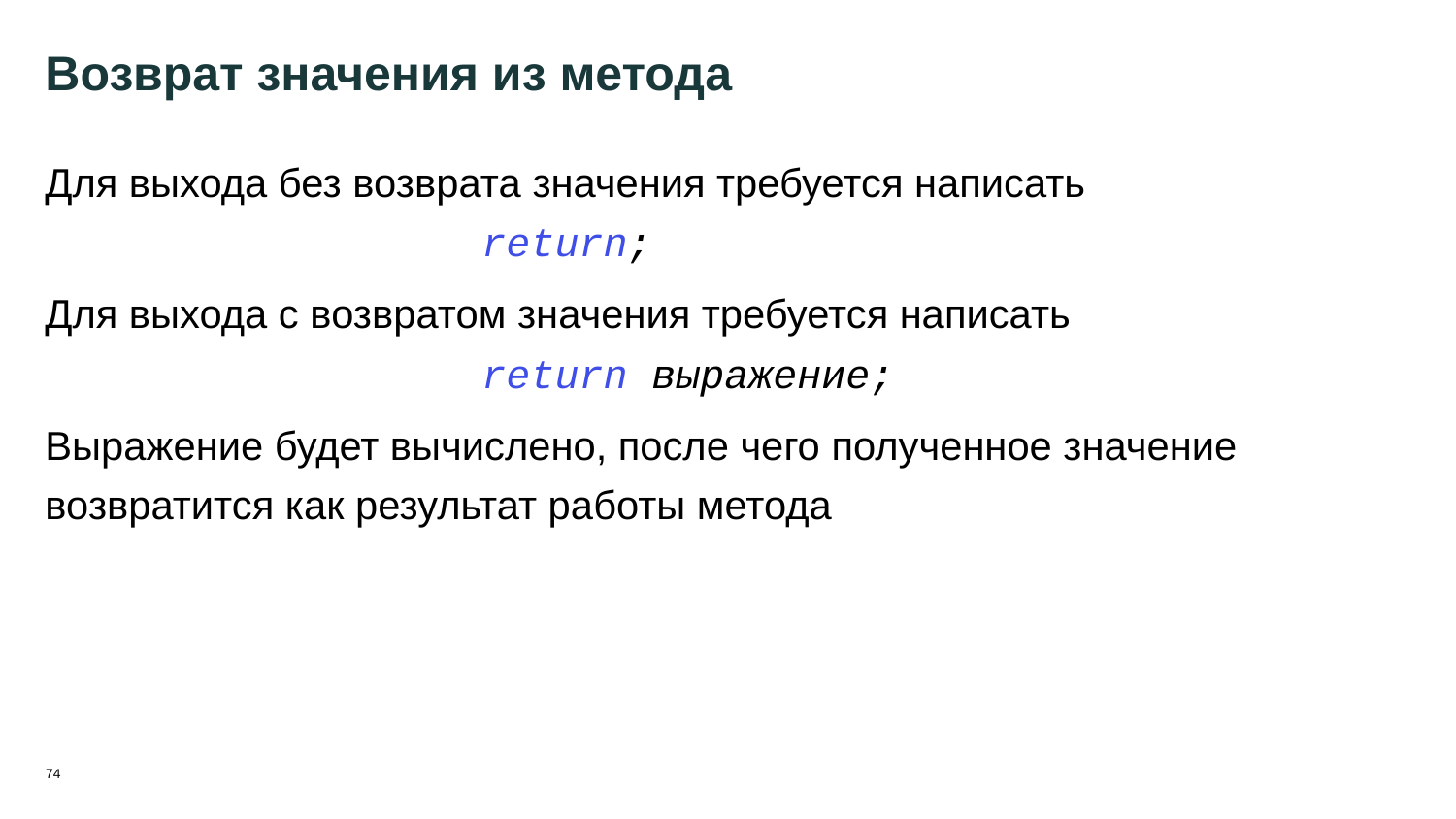

74
# Возврат значения из метода
Для выхода без возврата значения требуется написать 				return;
Для выхода с возвратом значения требуется написать 				return выражение;
Выражение будет вычислено, после чего полученное значение возвратится как результат работы метода